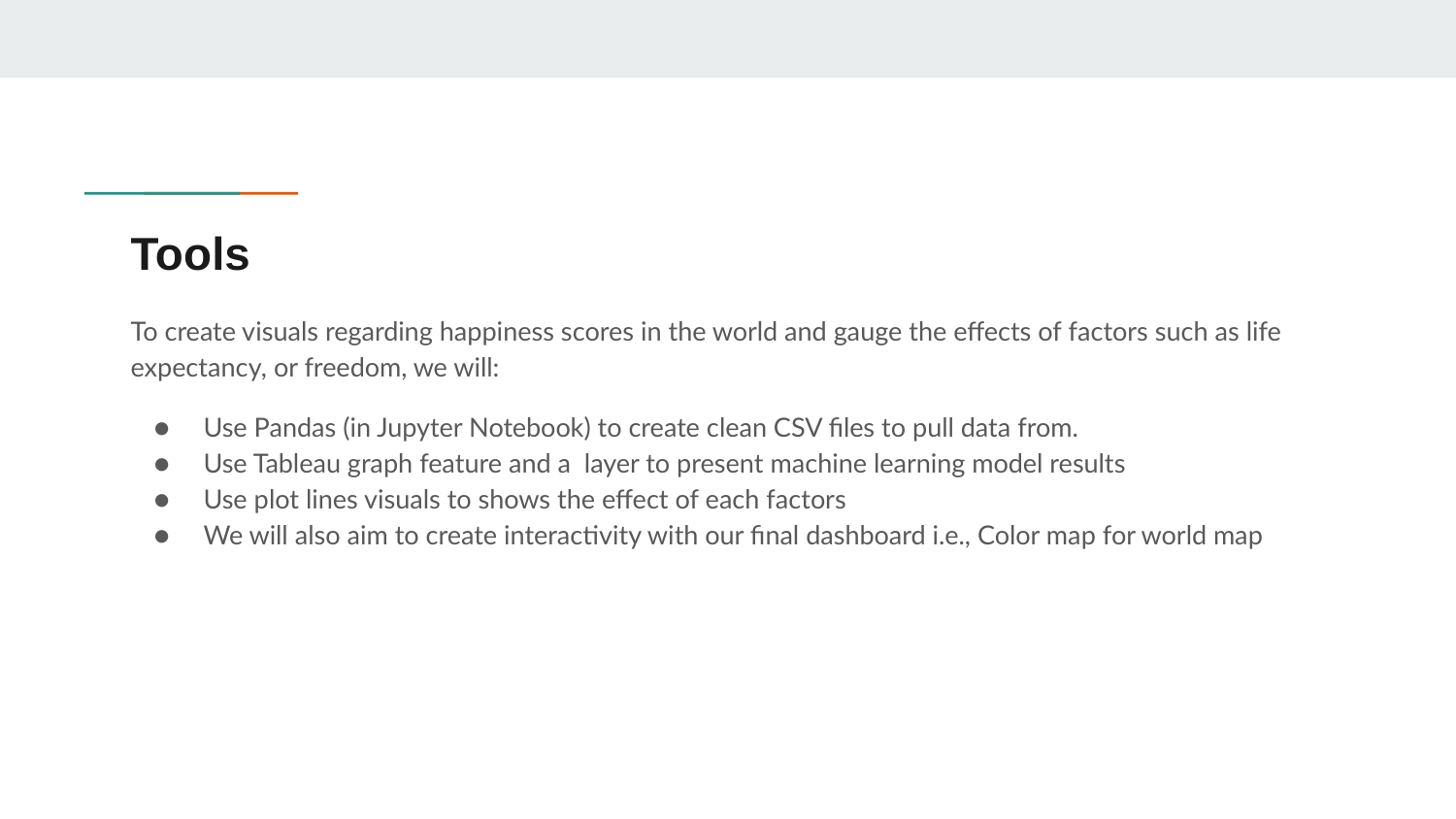

# Tools
To create visuals regarding happiness scores in the world and gauge the effects of factors such as life expectancy, or freedom, we will:
Use Pandas (in Jupyter Notebook) to create clean CSV files to pull data from.
Use Tableau graph feature and a  layer to present machine learning model results
Use plot lines visuals to shows the effect of each factors
We will also aim to create interactivity with our final dashboard i.e., Color map for world map